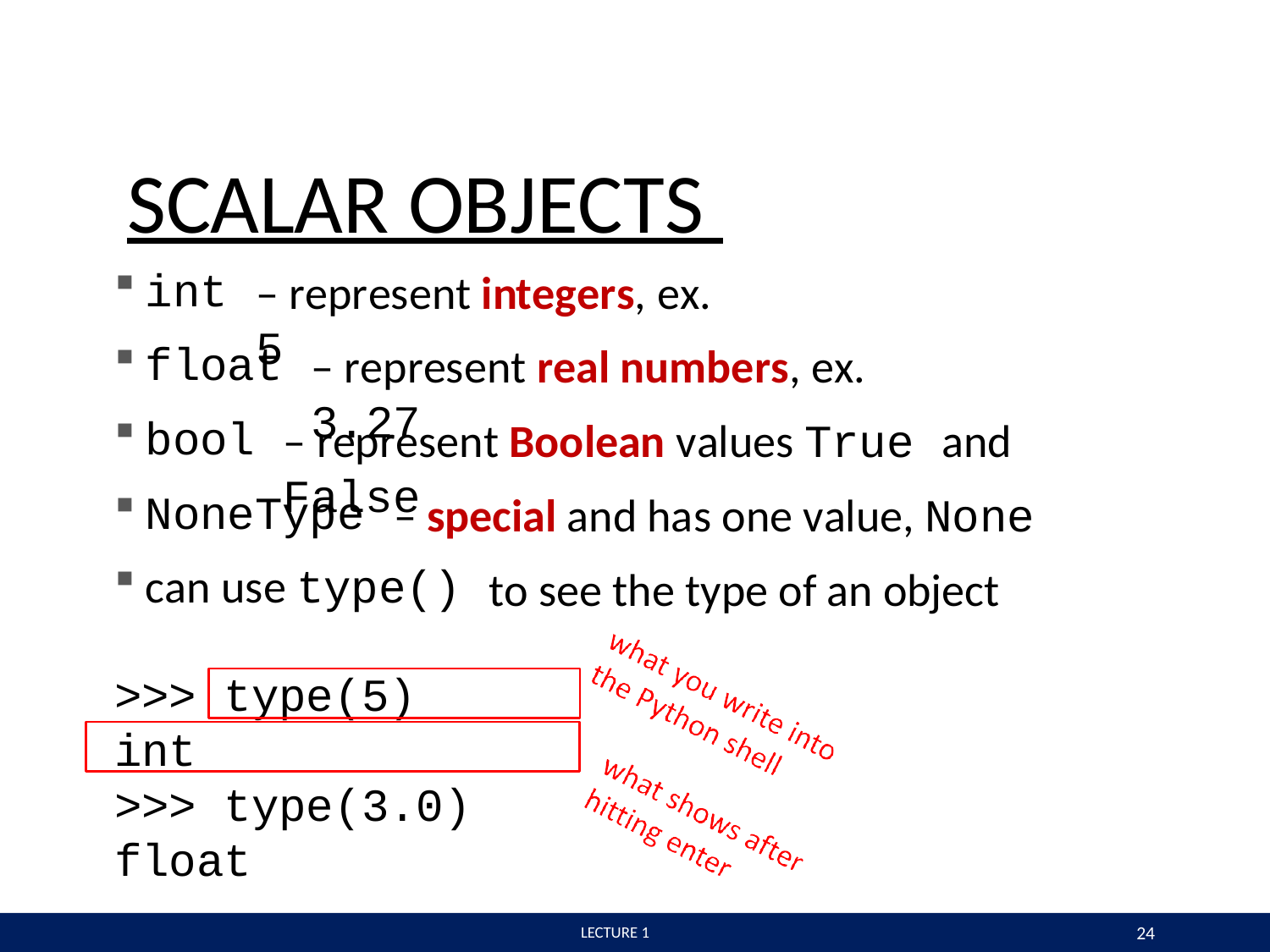

# SCALAR OBJECTS
int
– represent integers, ex. 5
float
bool
– represent real numbers, ex. 3.27
– represent Boolean values True and False
NoneType
– special and has one value, None
can use type()

>>> type(5) int
>>> type(3.0) float
to see the type of an object

24
 LECTURE 1